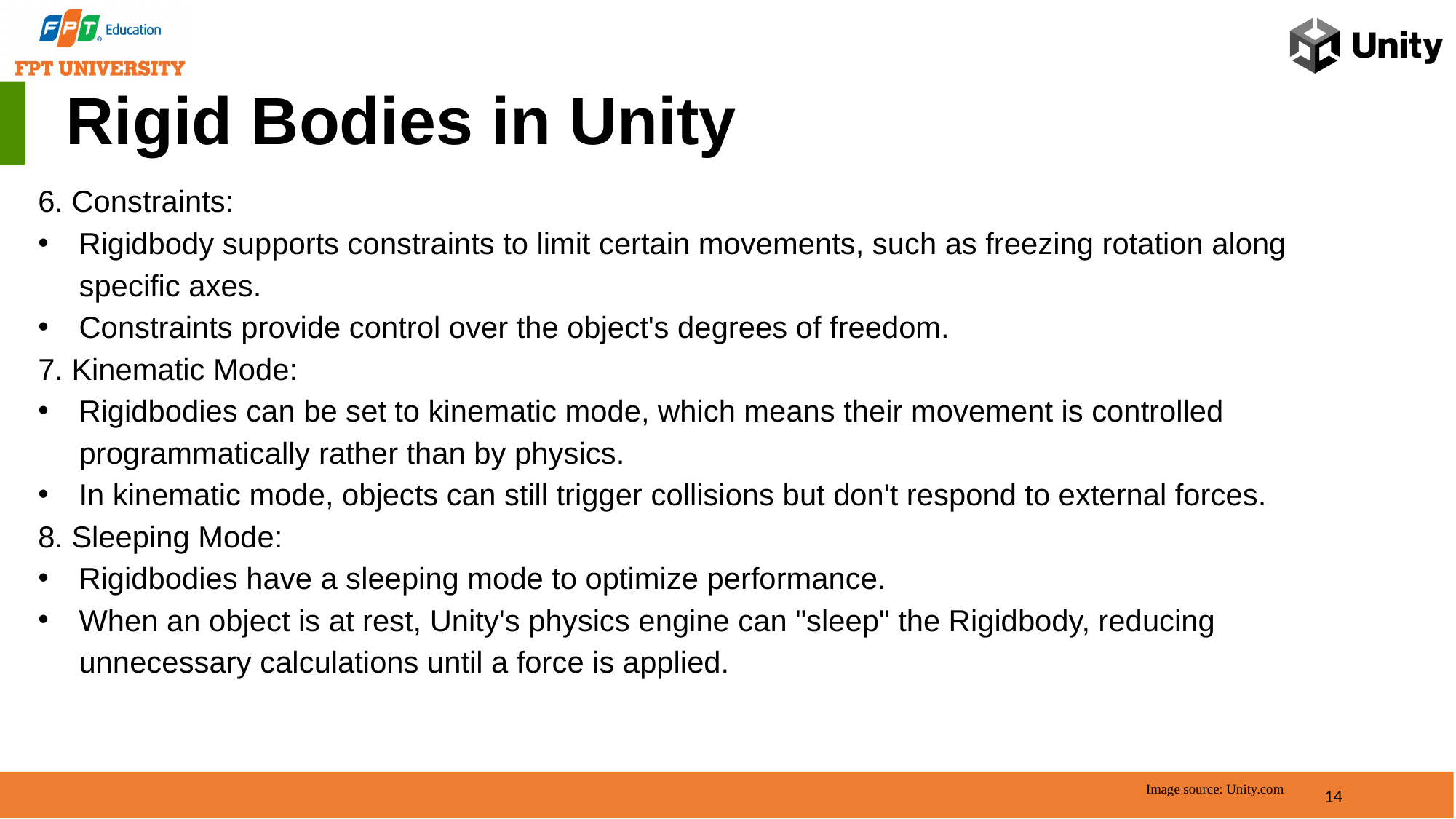

Rigid Bodies in Unity

6. Constraints:
Rigidbody supports constraints to limit certain movements, such as freezing rotation along specific axes.
Constraints provide control over the object's degrees of freedom.
7. Kinematic Mode:
Rigidbodies can be set to kinematic mode, which means their movement is controlled programmatically rather than by physics.
In kinematic mode, objects can still trigger collisions but don't respond to external forces.
8. Sleeping Mode:
Rigidbodies have a sleeping mode to optimize performance.
When an object is at rest, Unity's physics engine can "sleep" the Rigidbody, reducing unnecessary calculations until a force is applied.
14
Image source: Unity.com